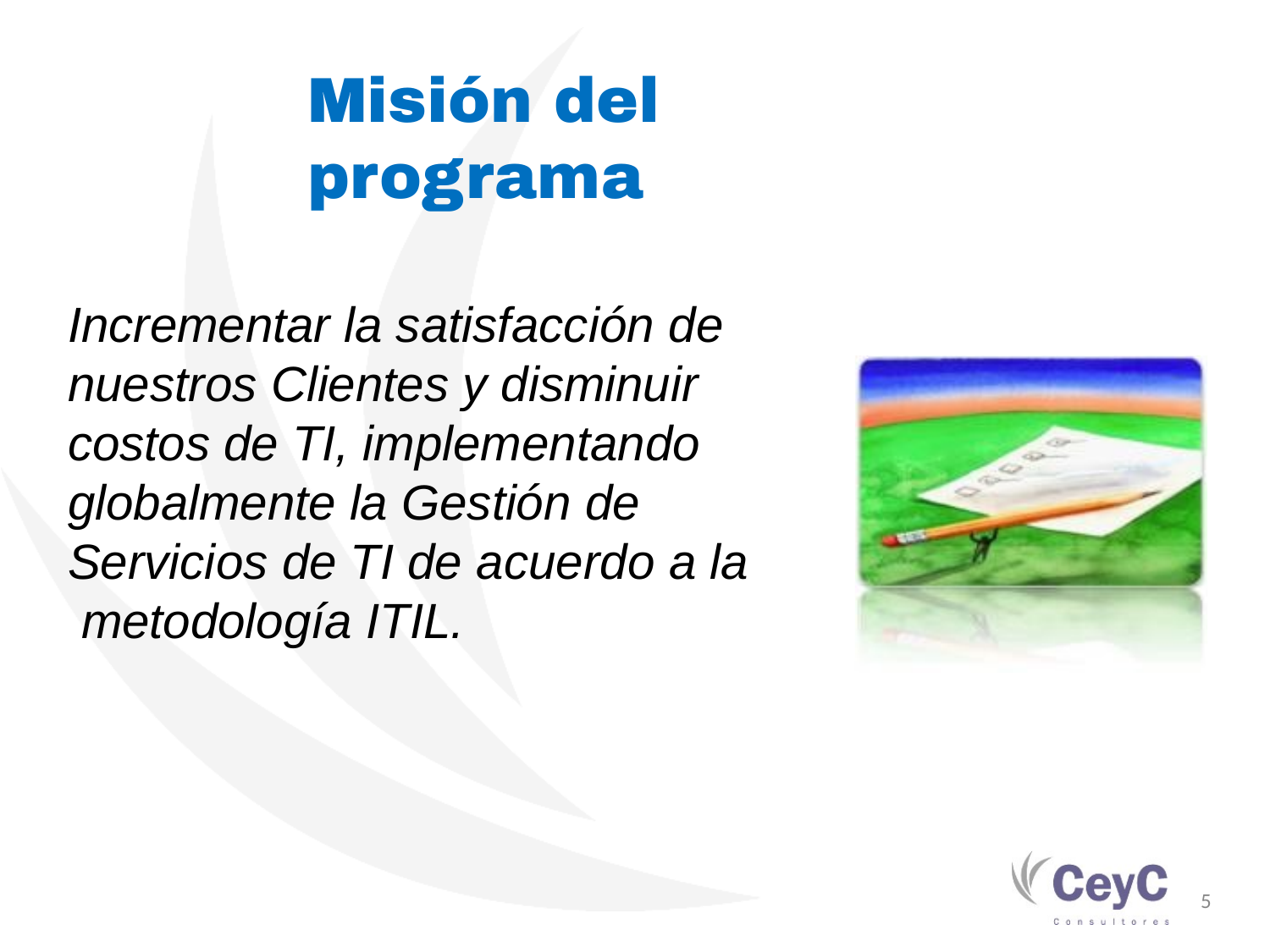

# Misión del programa
Incrementar la satisfacción de  nuestros Clientes y disminuir  costos de TI, implementando  globalmente la Gestión de  Servicios de TI de acuerdo a la  metodología ITIL.

5